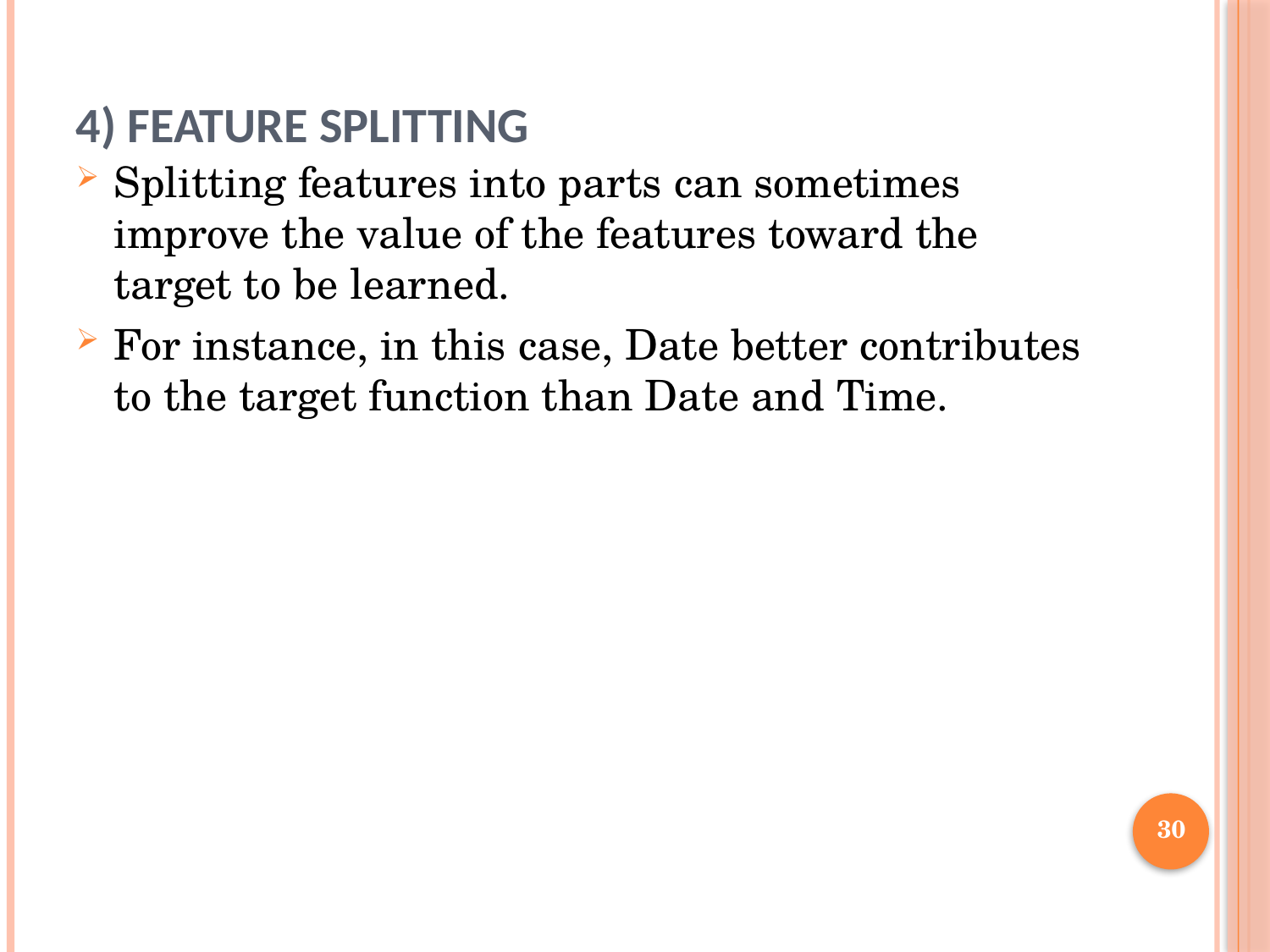

# 4) Feature Splitting
Splitting features into parts can sometimes improve the value of the features toward the target to be learned.
For instance, in this case, Date better contributes to the target function than Date and Time.

30